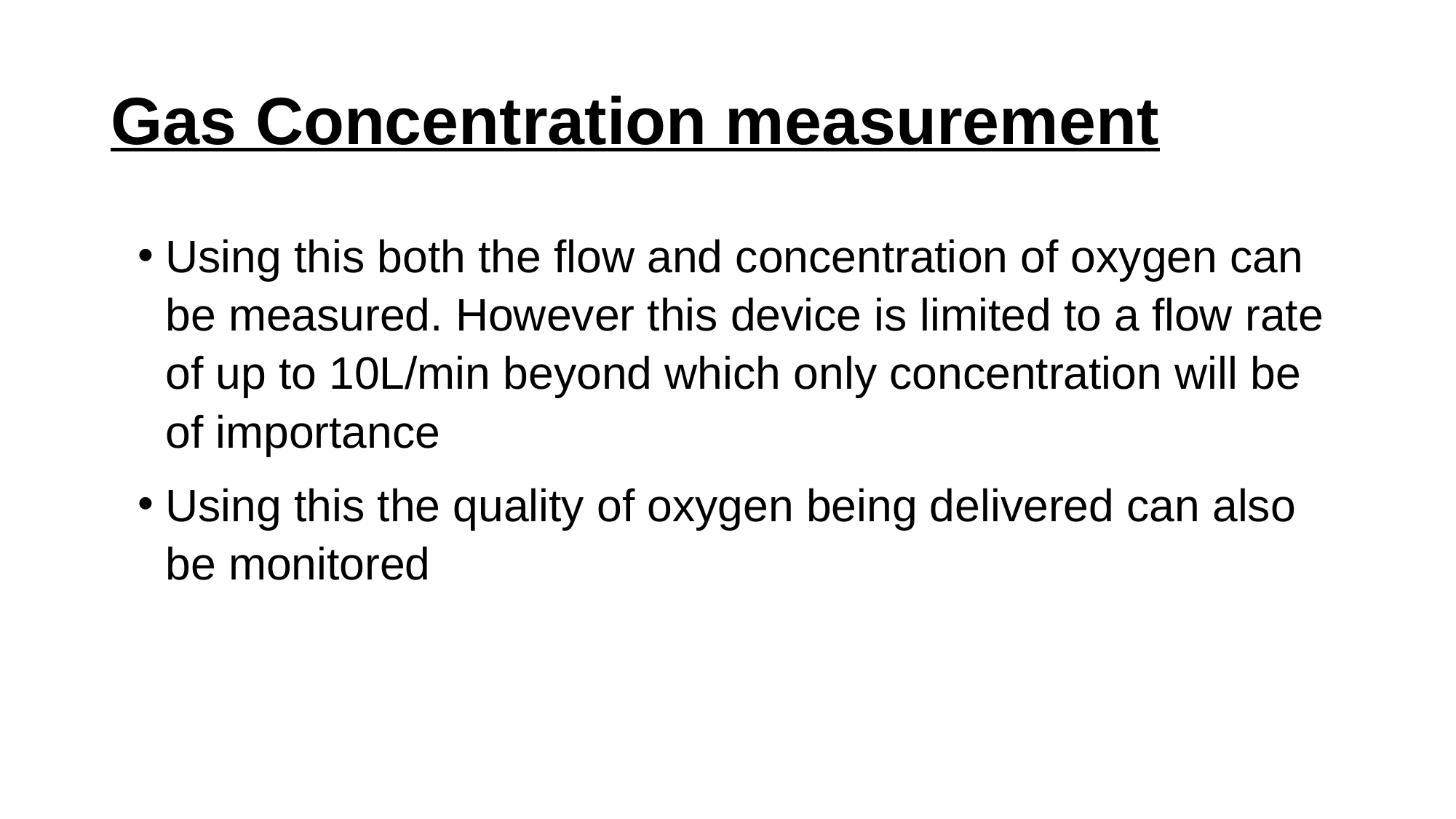

# Gas Concentration measurement
Using this both the flow and concentration of oxygen can be measured. However this device is limited to a flow rate of up to 10L/min beyond which only concentration will be of importance
Using this the quality of oxygen being delivered can also be monitored